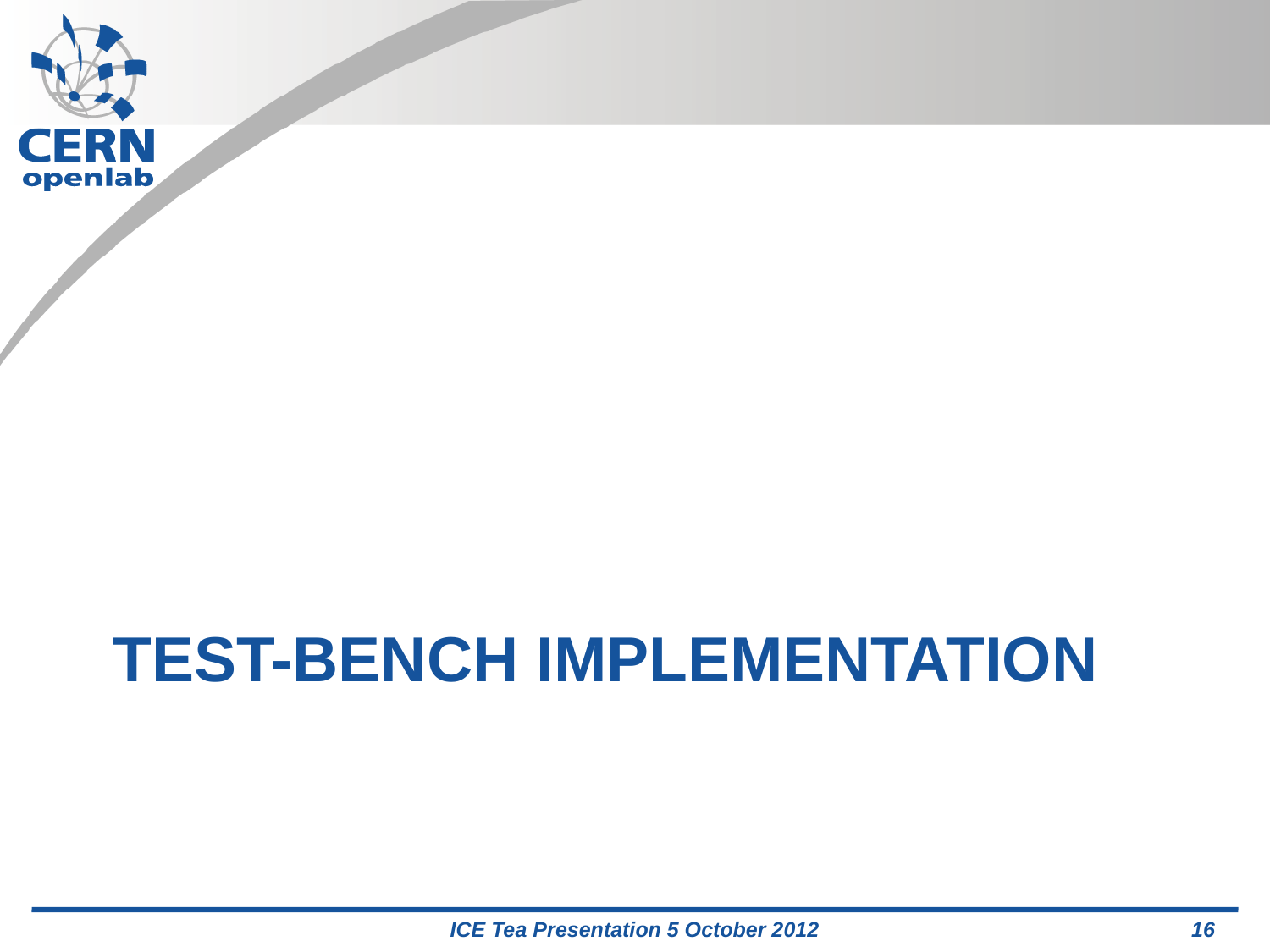

# Test-Bench Implementation
ICE Tea Presentation 5 October 2012
16